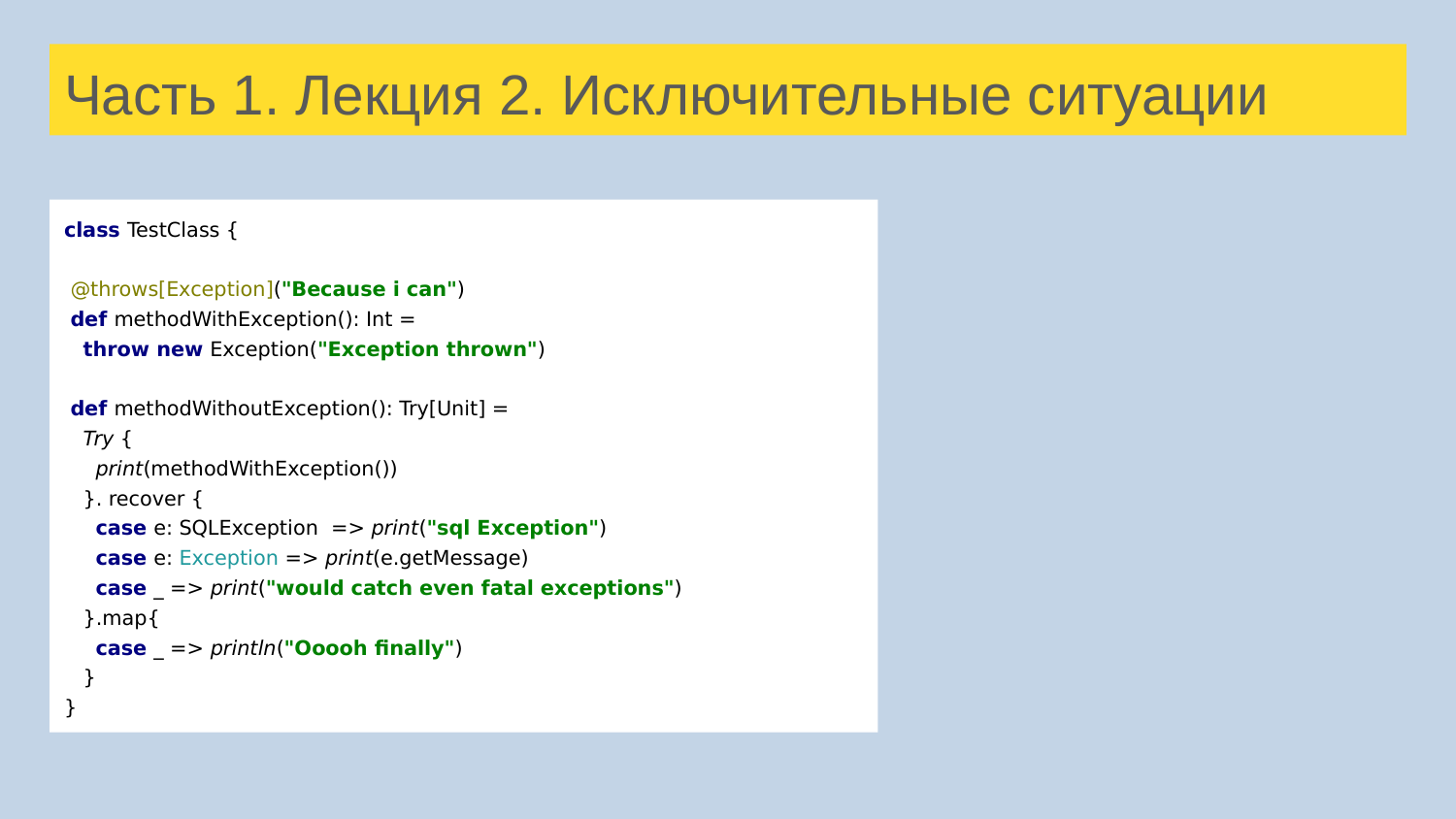

# Часть 1. Лекция 2. Исключительные ситуации
class TestClass {

 @throws[Exception]("Because i can")
 def methodWithException(): Int =
   throw new Exception("Exception thrown")

 def methodWithoutException(): Try[Unit] =
   Try {
     print(methodWithException())
   }. recover {
     case e: SQLException  => print("sql Exception")
     case e: Exception => print(e.getMessage)
     case _ => print("would catch even fatal exceptions")
   }.map{
     case _ => println("Ooooh finally")
   }
}